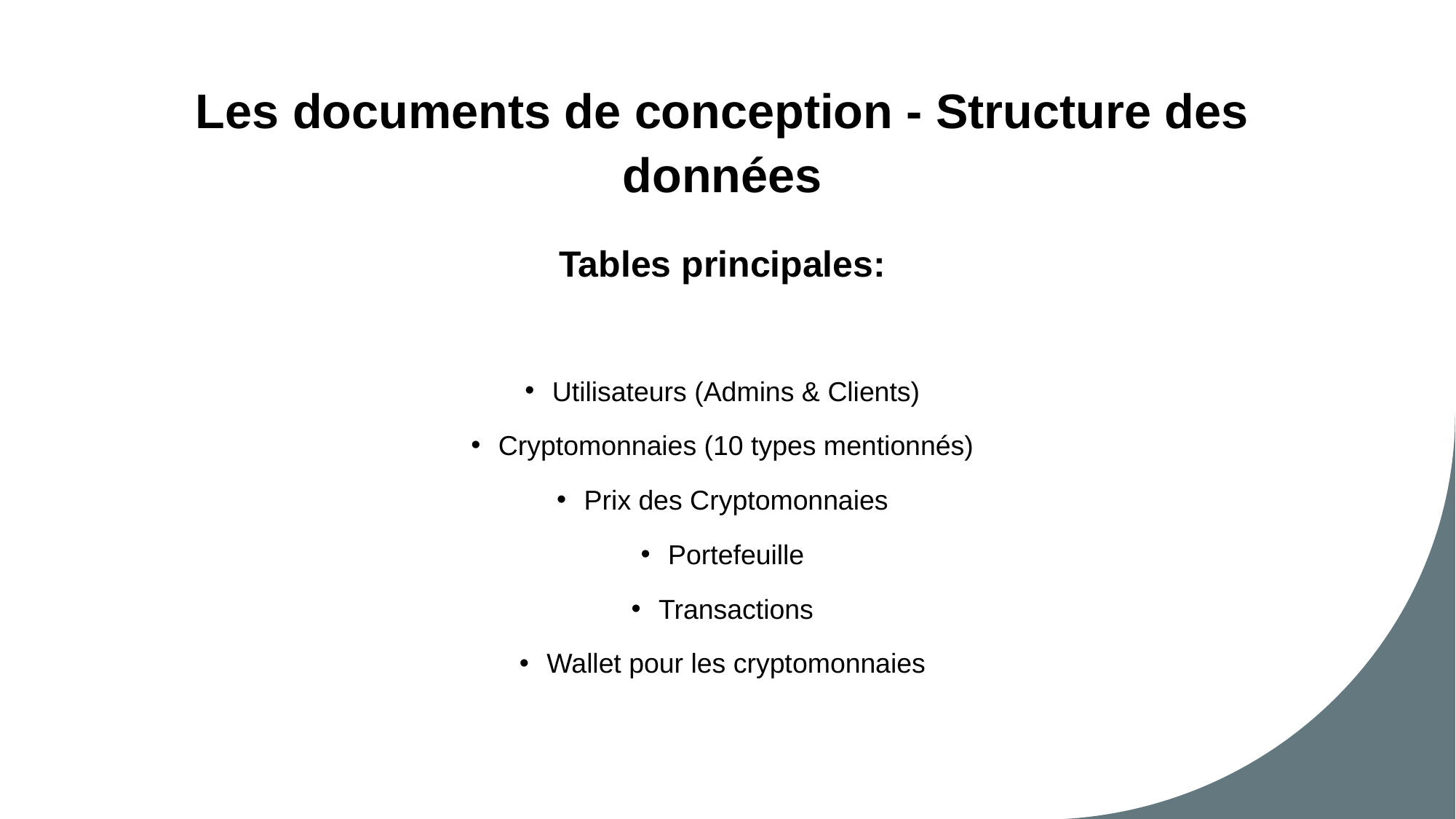

# Les documents de conception - Structure des données
Tables principales:

Utilisateurs (Admins & Clients)
Cryptomonnaies (10 types mentionnés)
Prix des Cryptomonnaies
Portefeuille
Transactions
Wallet pour les cryptomonnaies